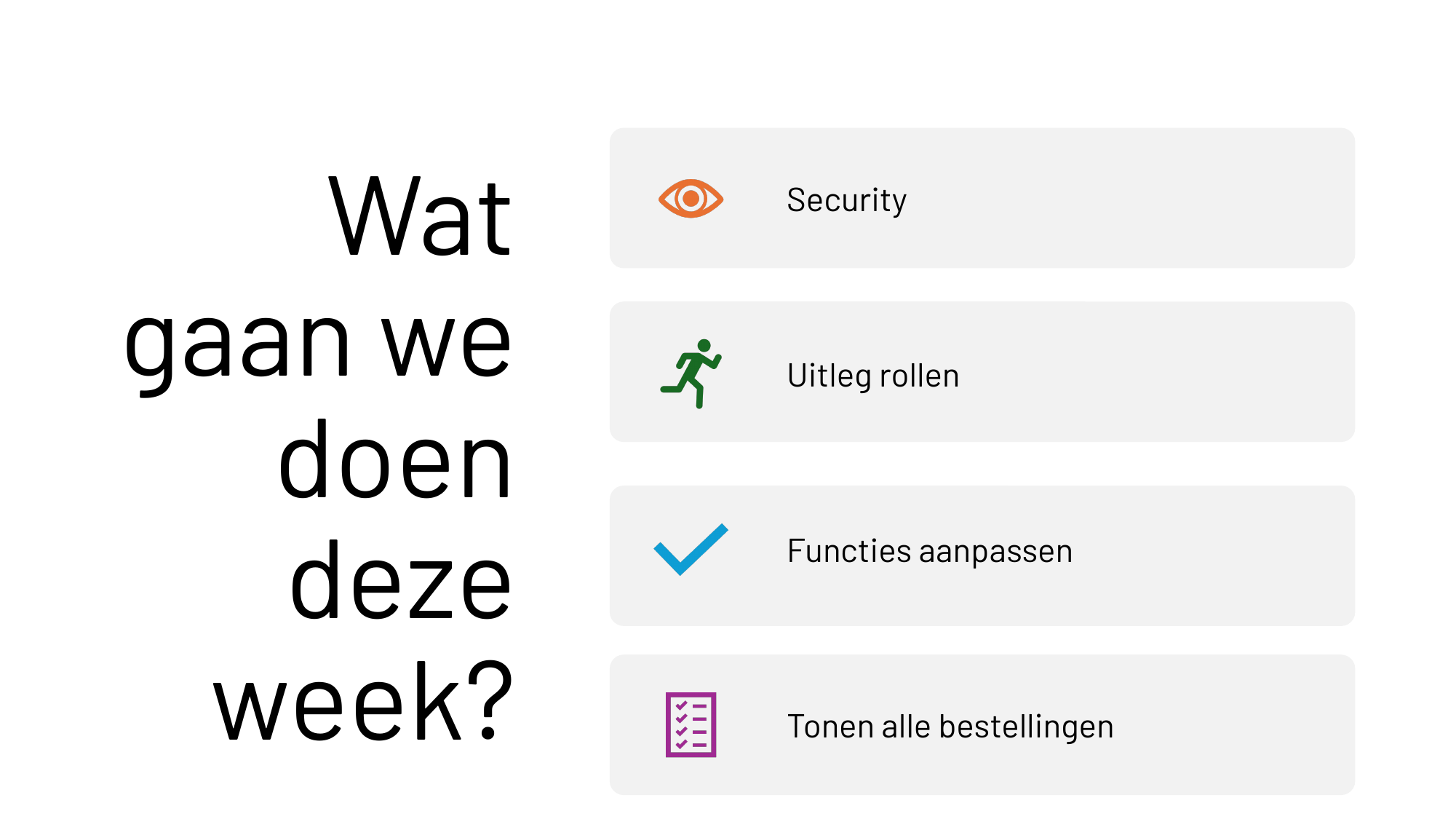

# Wat gaan we doen deze week?
Security
Uitleg rollen
Functies aanpassen
Tonen alle bestellingen